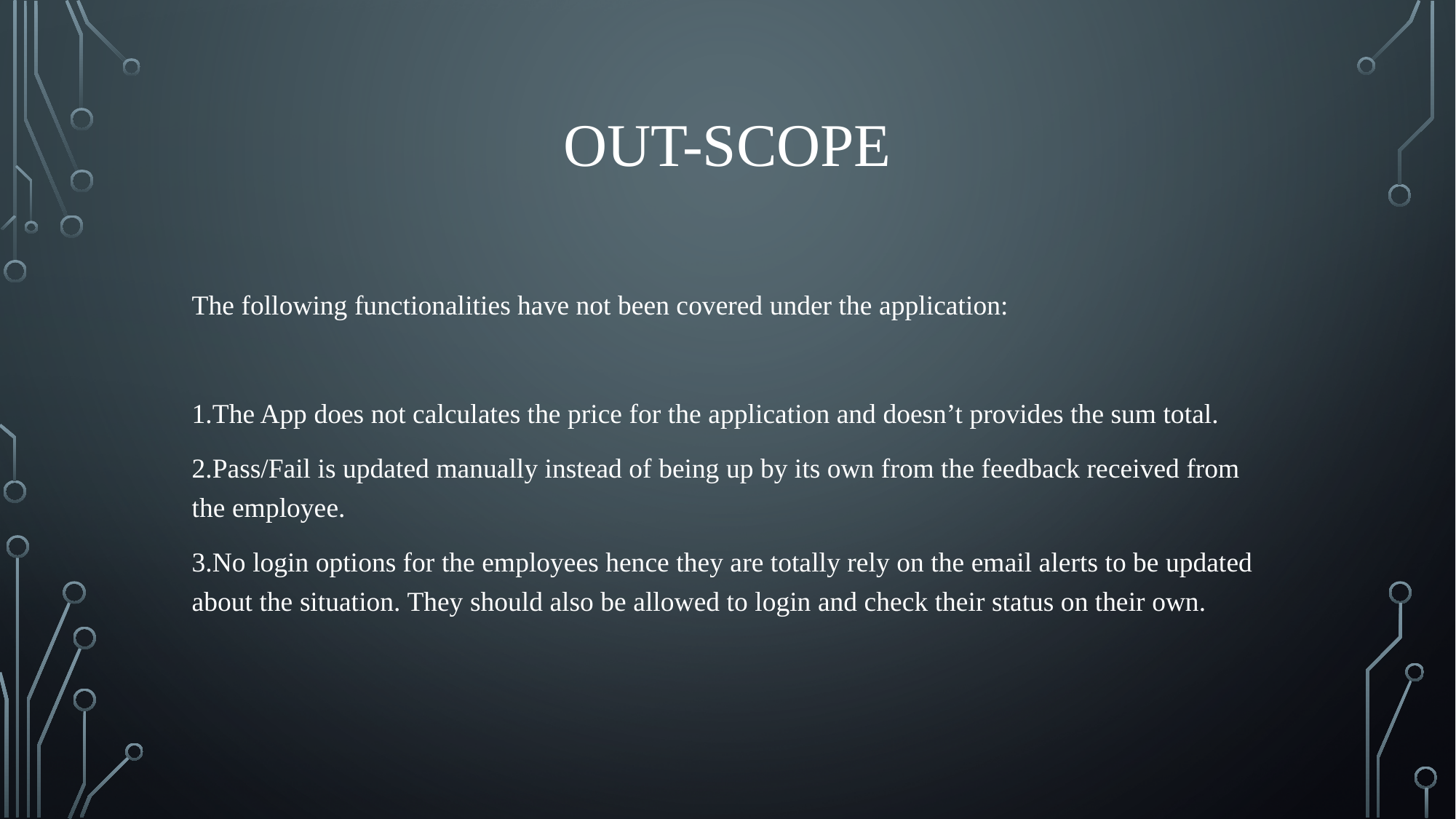

# out-scope
The following functionalities have not been covered under the application:

1.The App does not calculates the price for the application and doesn’t provides the sum total.
2.Pass/Fail is updated manually instead of being up by its own from the feedback received from the employee.
3.No login options for the employees hence they are totally rely on the email alerts to be updated about the situation. They should also be allowed to login and check their status on their own.